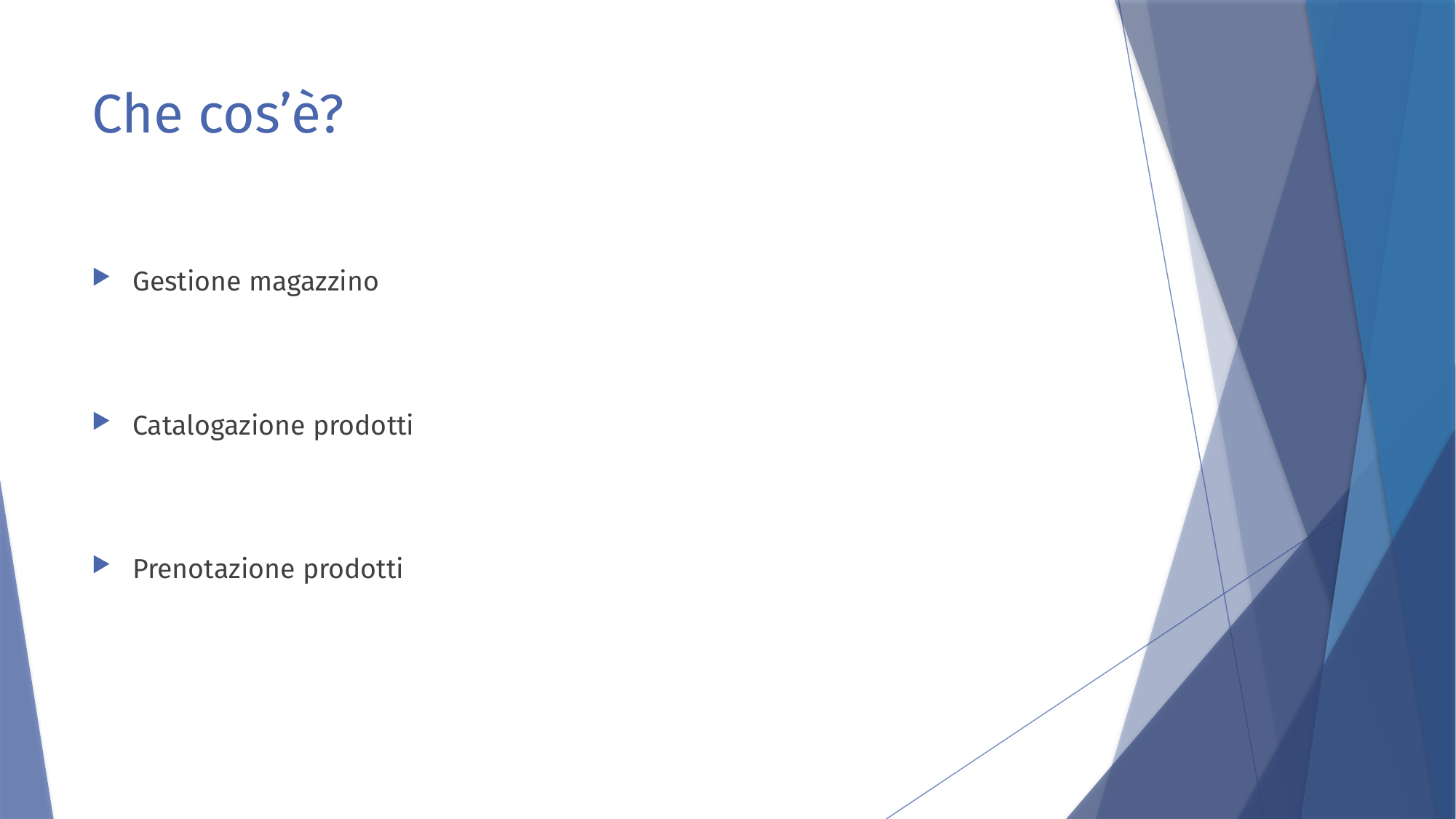

# Che cos’è?
Gestione magazzino

Catalogazione prodotti

Prenotazione prodotti